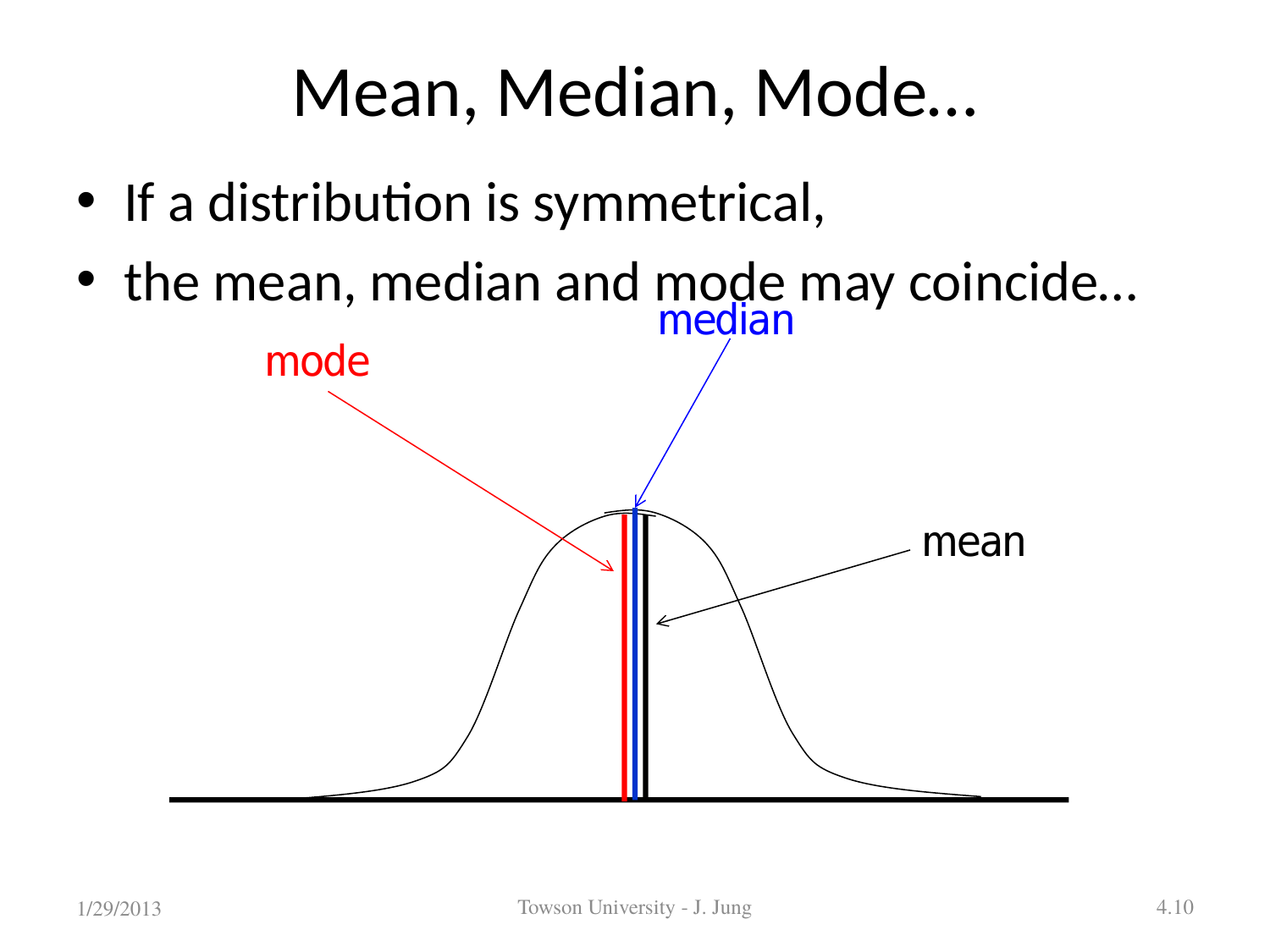

# Mean, Median, Mode…
If a distribution is symmetrical,
the mean, median and mode may coincide…
median
mode

mean

1/29/2013
Towson University - J. Jung
4.10